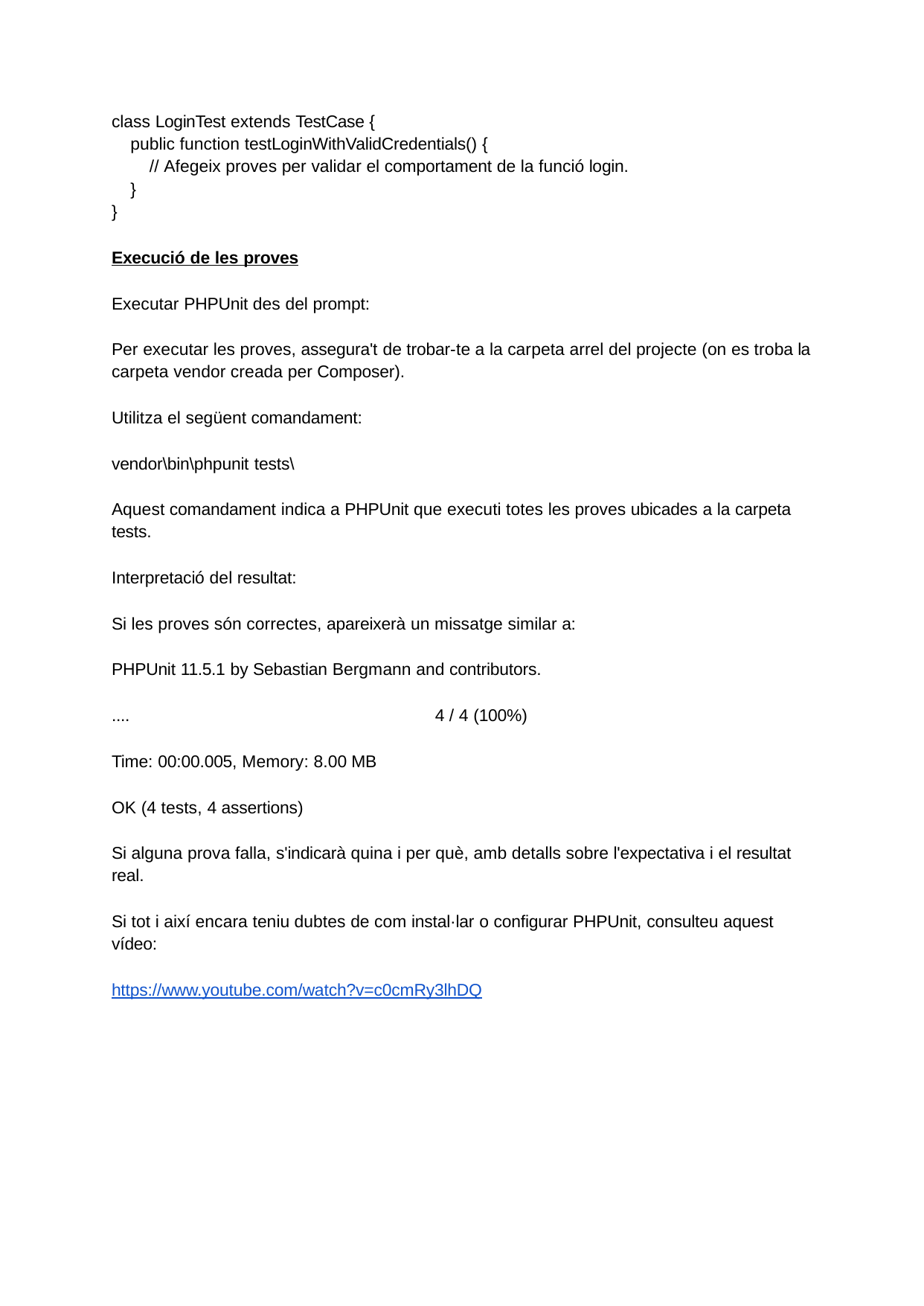

class LoginTest extends TestCase {
public function testLoginWithValidCredentials() {
// Afegeix proves per validar el comportament de la funció login.
}
}

Execució de les proves

Executar PHPUnit des del prompt:

Per executar les proves, assegura't de trobar-te a la carpeta arrel del projecte (on es troba la carpeta vendor creada per Composer).

Utilitza el següent comandament:

vendor\bin\phpunit tests\

Aquest comandament indica a PHPUnit que executi totes les proves ubicades a la carpeta tests.

Interpretació del resultat:

Si les proves són correctes, apareixerà un missatge similar a:

PHPUnit 11.5.1 by Sebastian Bergmann and contributors.

....	4 / 4 (100%)

Time: 00:00.005, Memory: 8.00 MB

OK (4 tests, 4 assertions)

Si alguna prova falla, s'indicarà quina i per què, amb detalls sobre l'expectativa i el resultat real.

Si tot i així encara teniu dubtes de com instal·lar o configurar PHPUnit, consulteu aquest vídeo:

https://www.youtube.com/watch?v=c0cmRy3lhDQ